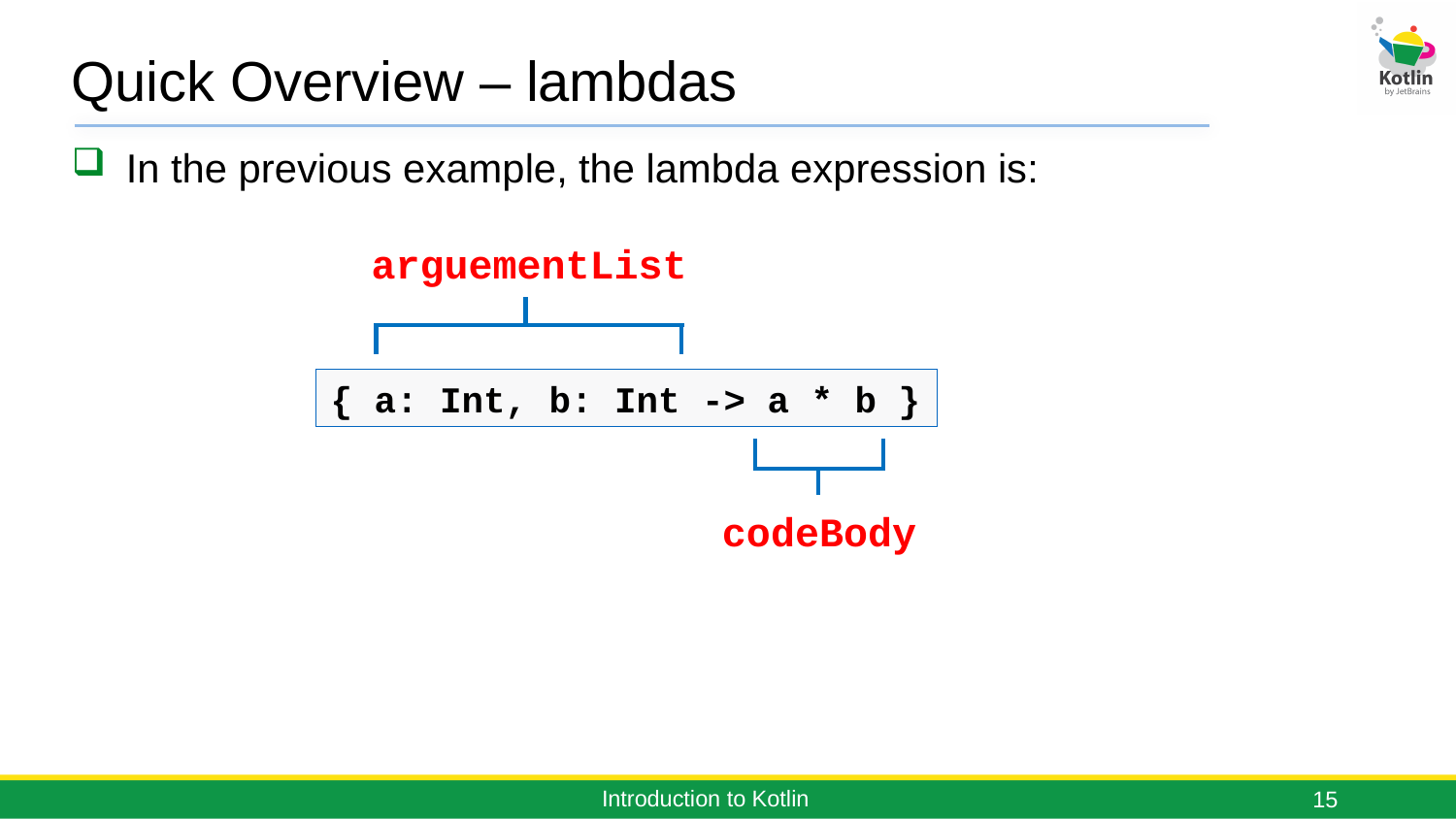

# Quick Overview – lambdas
In the previous example, the lambda expression is:

Note again, a lambda expression is enclosed inside curly braces.
arguementList
{ a: Int, b: Int -> a * b }
codeBody
15
Introduction to Kotlin